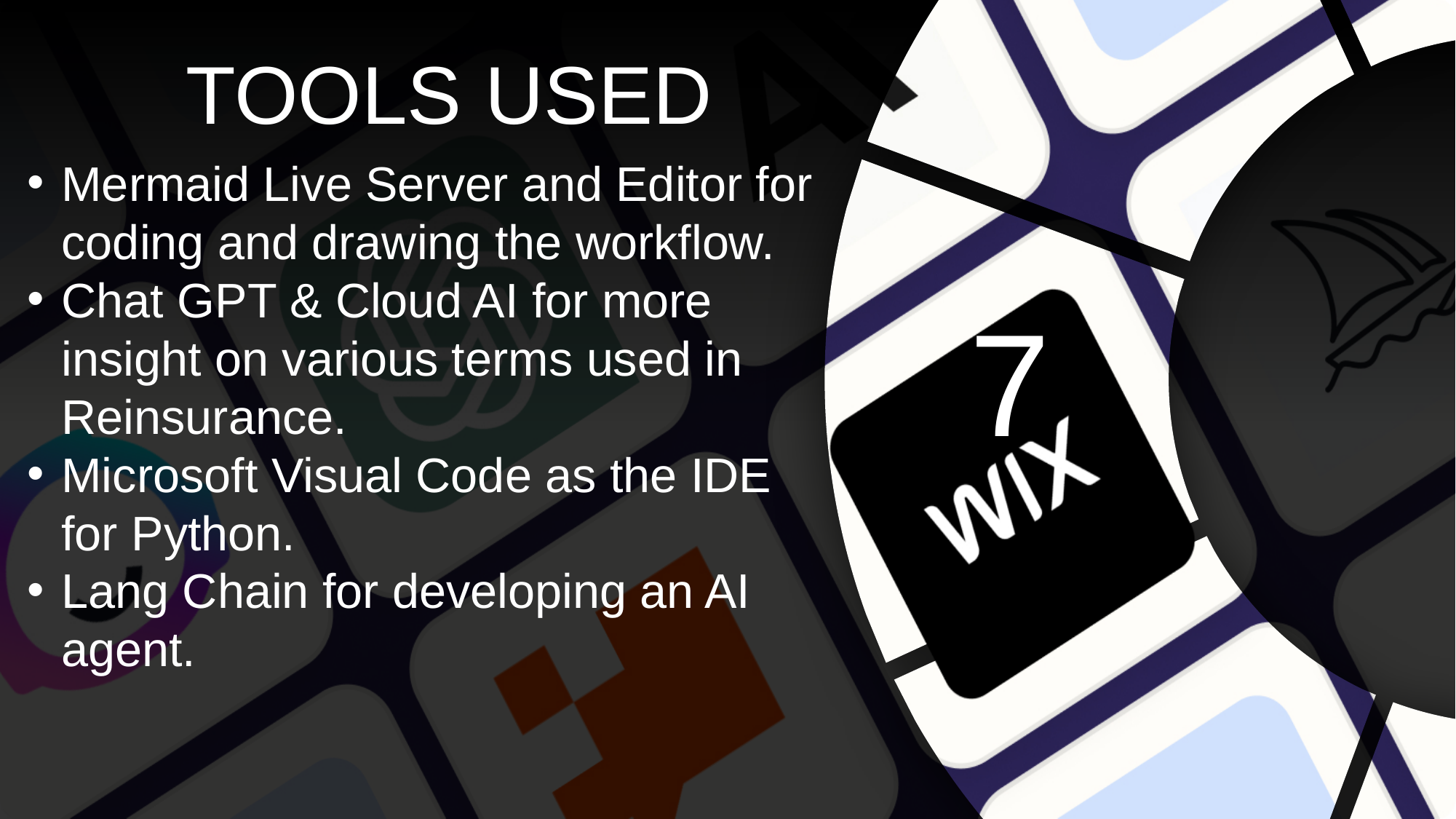

TOOLS USED
Mermaid Live Server and Editor for coding and drawing the workflow.
Chat GPT & Cloud AI for more insight on various terms used in Reinsurance.
Microsoft Visual Code as the IDE for Python.
Lang Chain for developing an AI agent.
7
CONCLUSION
It has been an honor to be here, and given this opportunity to participate in this hackathon. We have learnt a lot from each other and it was exciting interacting with people in the field.
We are grateful to Kenya RE and University of Nairobi for organizing the event.
It has been a blast!

The Hacknovators.